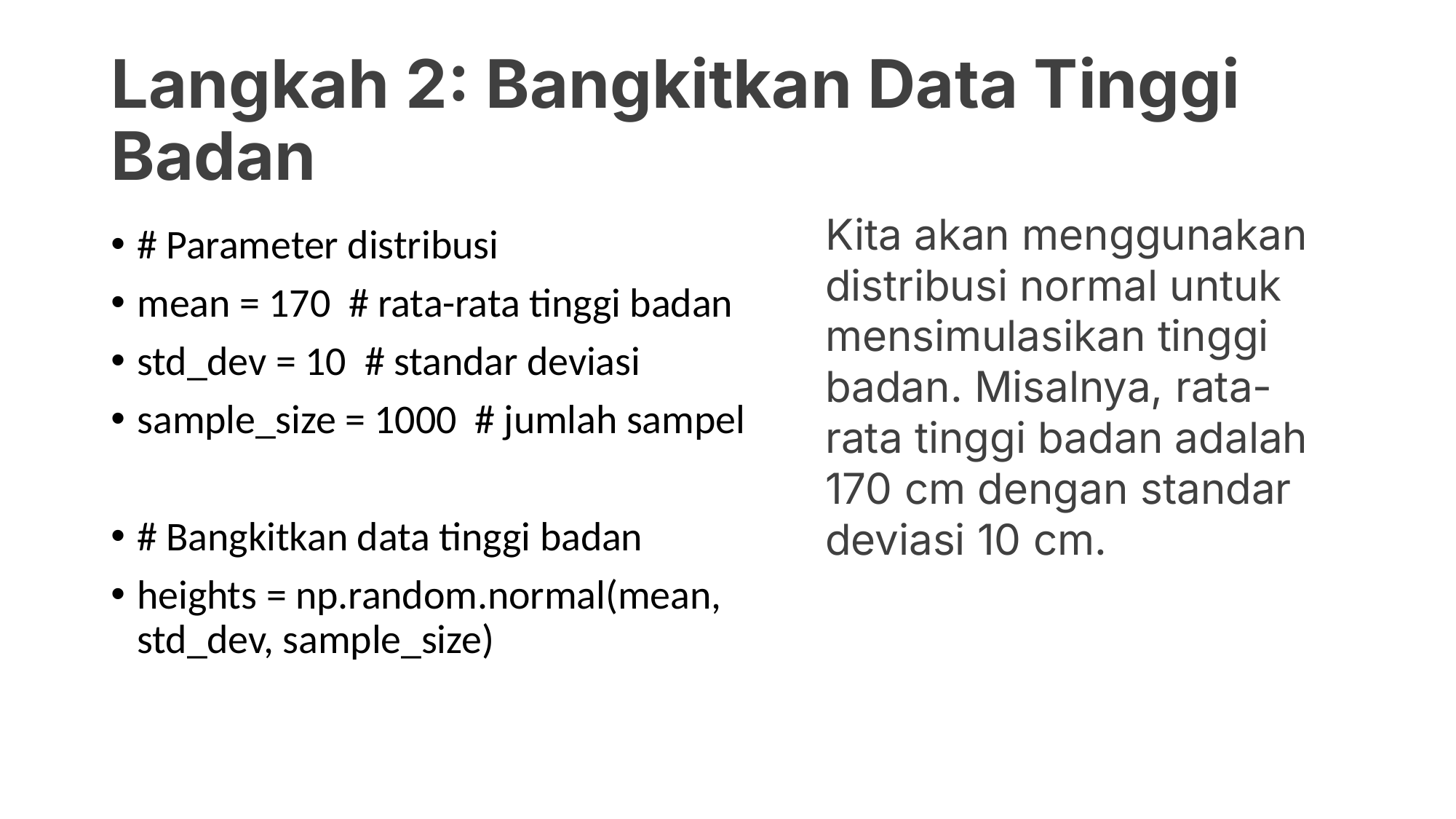

# Langkah 2: Bangkitkan Data Tinggi Badan
Kita akan menggunakan distribusi normal untuk mensimulasikan tinggi badan. Misalnya, rata-rata tinggi badan adalah 170 cm dengan standar deviasi 10 cm.
# Parameter distribusi
mean = 170  # rata-rata tinggi badan
std_dev = 10  # standar deviasi
sample_size = 1000  # jumlah sampel

# Bangkitkan data tinggi badan
heights = np.random.normal(mean, std_dev, sample_size)